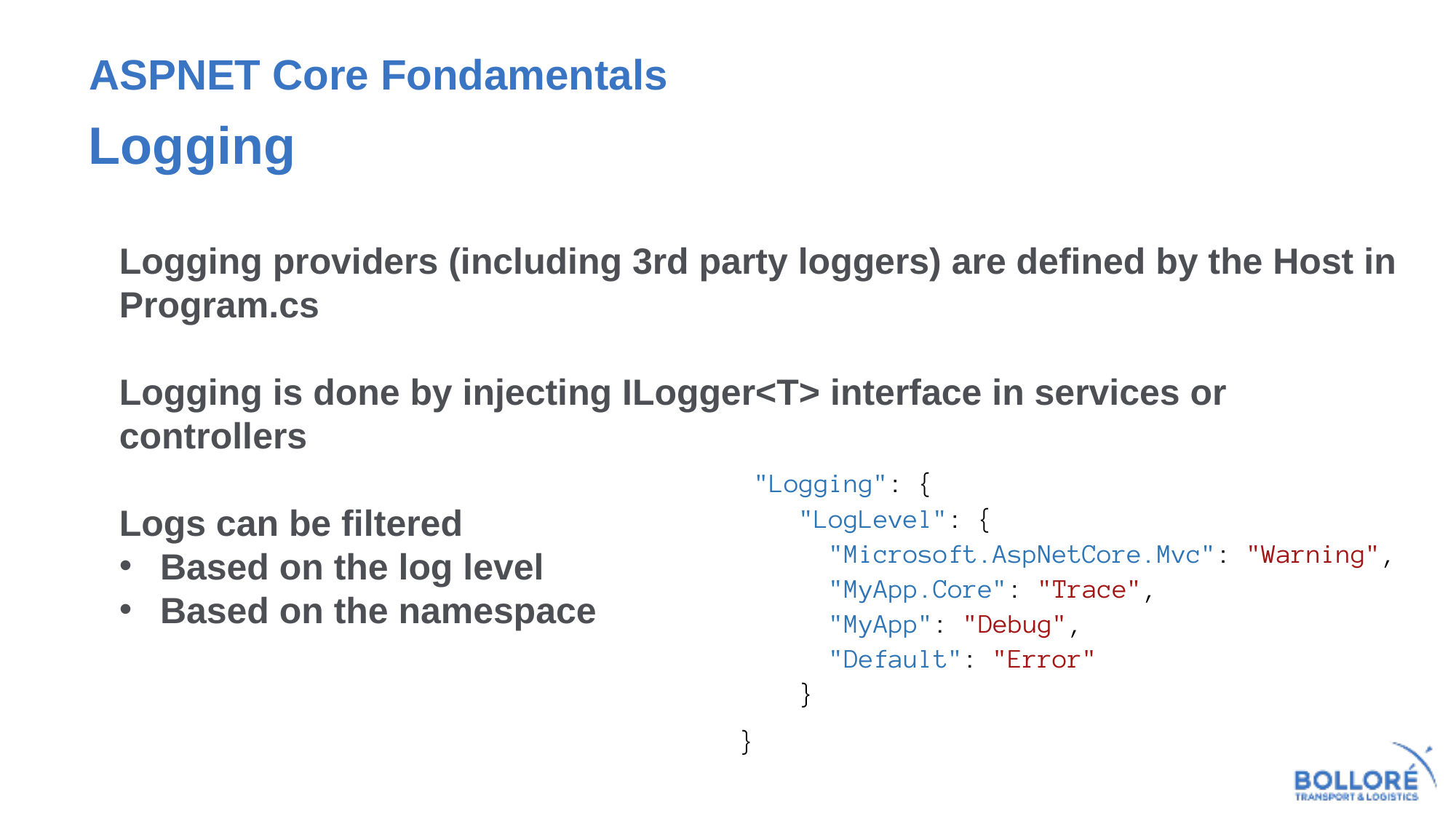

# ASPNET Core Fondamentals
Logging
Logging providers (including 3rd party loggers) are defined by the Host in Program.cs

Logging is done by injecting ILogger<T> interface in services or controllers

Logs can be filtered
Based on the log level
Based on the namespace
 "Logging": {
    "LogLevel": {
      "Microsoft.AspNetCore.Mvc": "Warning",
      "MyApp.Core": "Trace",
      "MyApp": "Debug",
      "Default": "Error"
    }
}